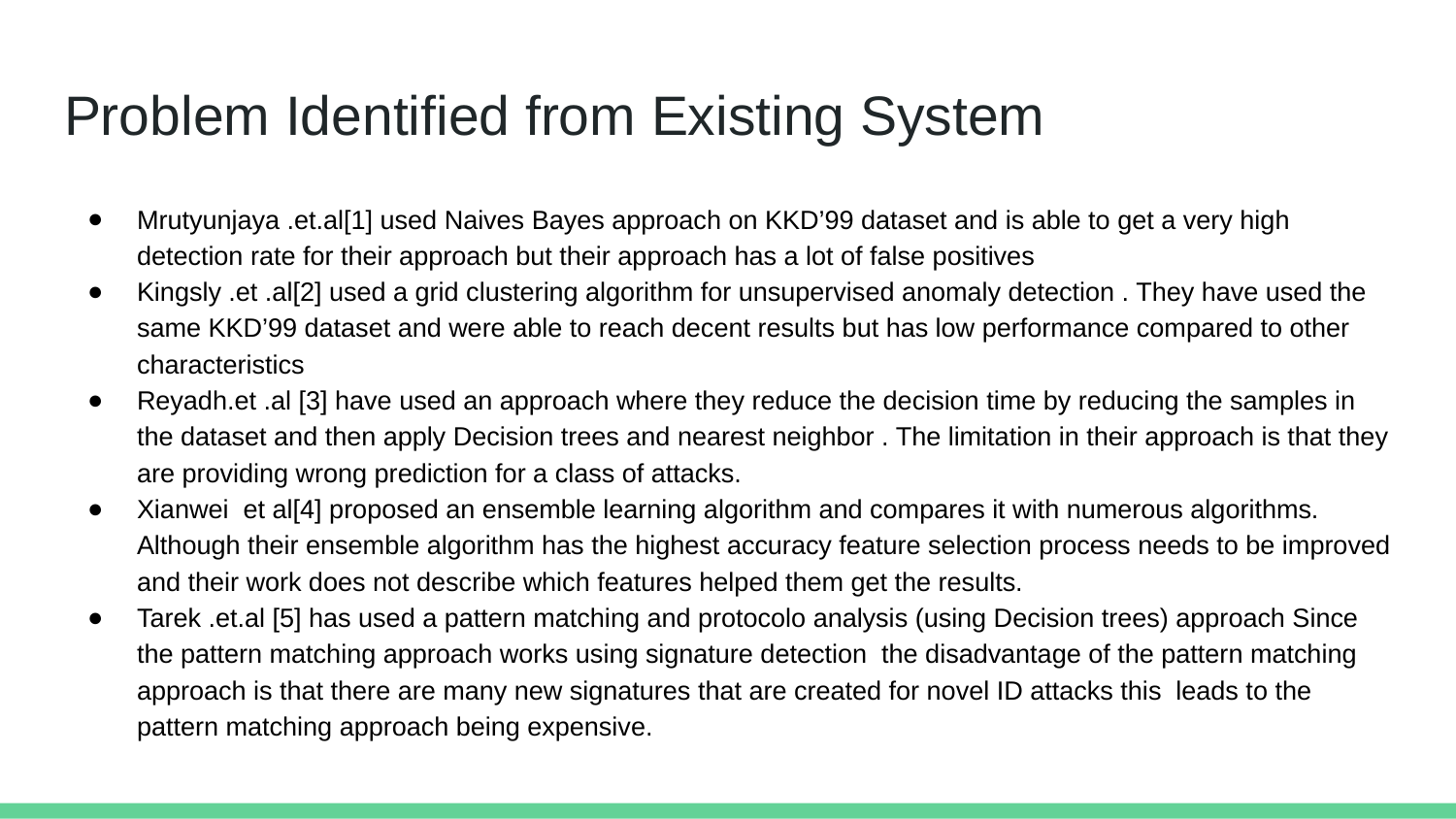

# Problem Identified from Existing System
Mrutyunjaya .et.al[1] used Naives Bayes approach on KKD’99 dataset and is able to get a very high detection rate for their approach but their approach has a lot of false positives
Kingsly .et .al[2] used a grid clustering algorithm for unsupervised anomaly detection . They have used the same KKD’99 dataset and were able to reach decent results but has low performance compared to other characteristics
Reyadh.et .al [3] have used an approach where they reduce the decision time by reducing the samples in the dataset and then apply Decision trees and nearest neighbor . The limitation in their approach is that they are providing wrong prediction for a class of attacks.
Xianwei  et al[4] proposed an ensemble learning algorithm and compares it with numerous algorithms. Although their ensemble algorithm has the highest accuracy feature selection process needs to be improved and their work does not describe which features helped them get the results.
Tarek .et.al [5] has used a pattern matching and protocolo analysis (using Decision trees) approach Since the pattern matching approach works using signature detection  the disadvantage of the pattern matching approach is that there are many new signatures that are created for novel ID attacks this  leads to the pattern matching approach being expensive.